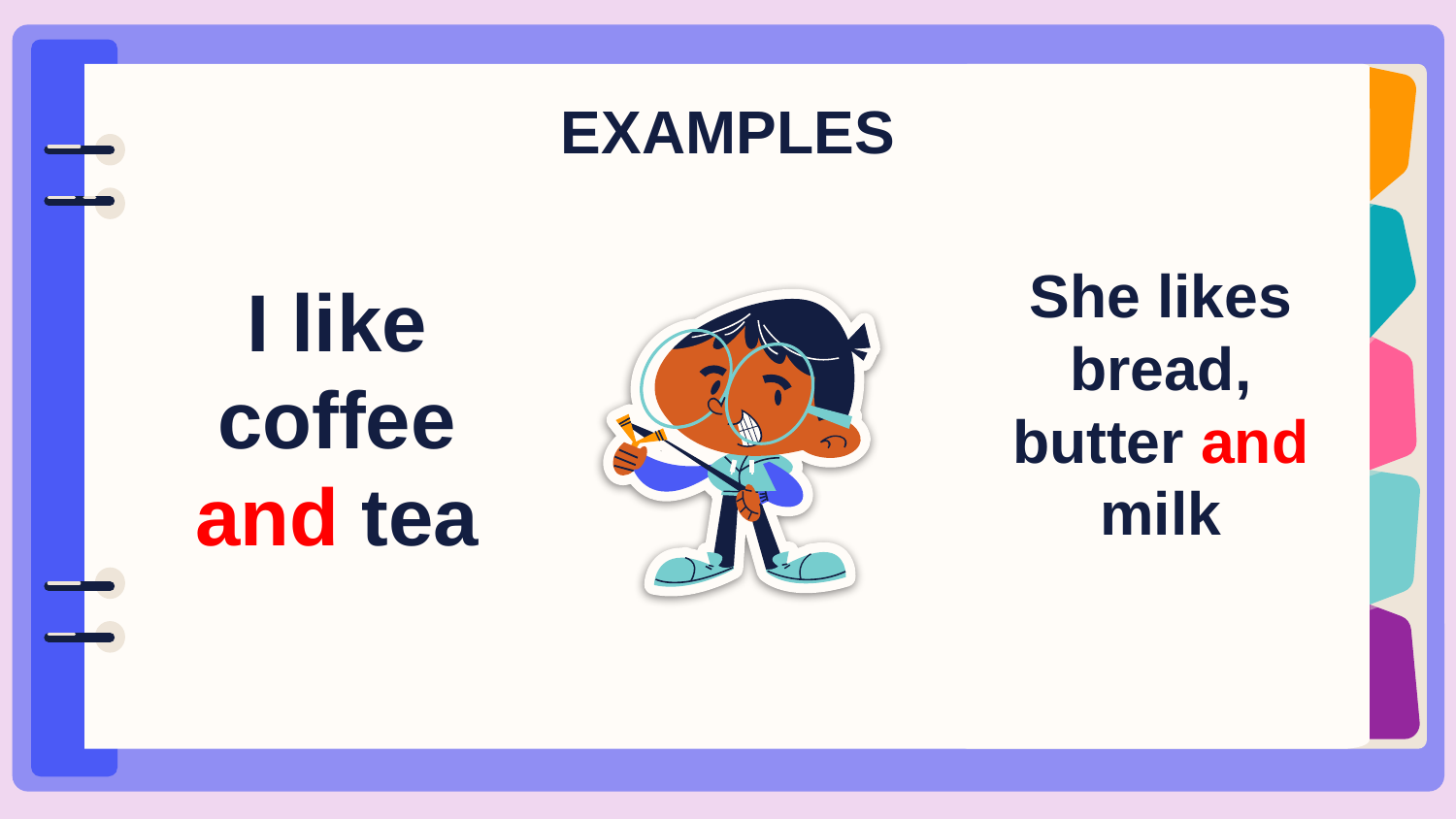

# EXAMPLES

She likes bread, butter and milk
I like coffee and tea